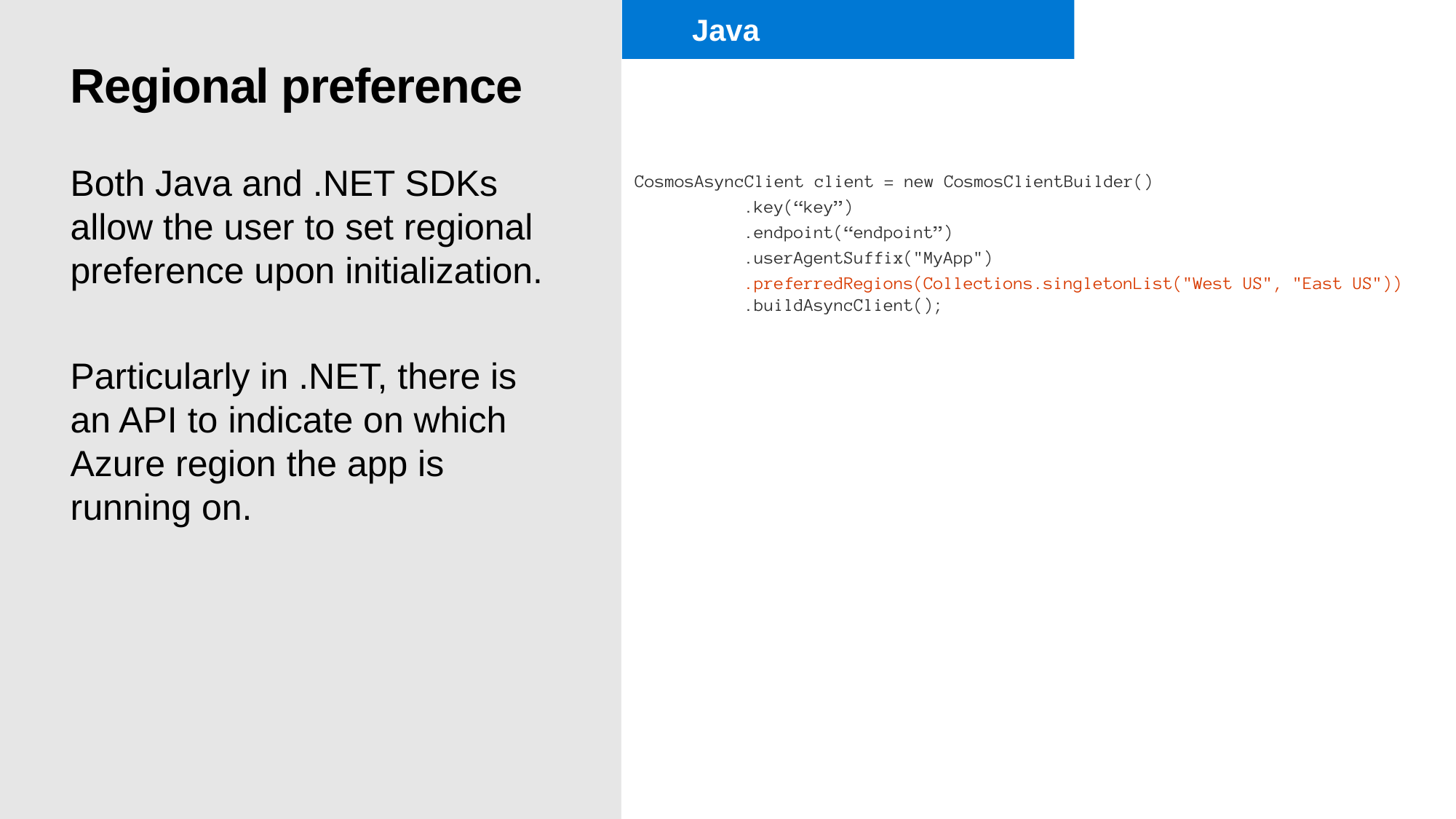

Java
# Regional preference
Both Java and .NET SDKs allow the user to set regional preference upon initialization.

Particularly in .NET, there is an API to indicate on which Azure region the app is running on.
CosmosAsyncClient client = new CosmosClientBuilder()
	.key(“key”)
	.endpoint(“endpoint”)
	.userAgentSuffix("MyApp")
	.preferredRegions(Collections.singletonList("West US", "East US")) 	.buildAsyncClient();